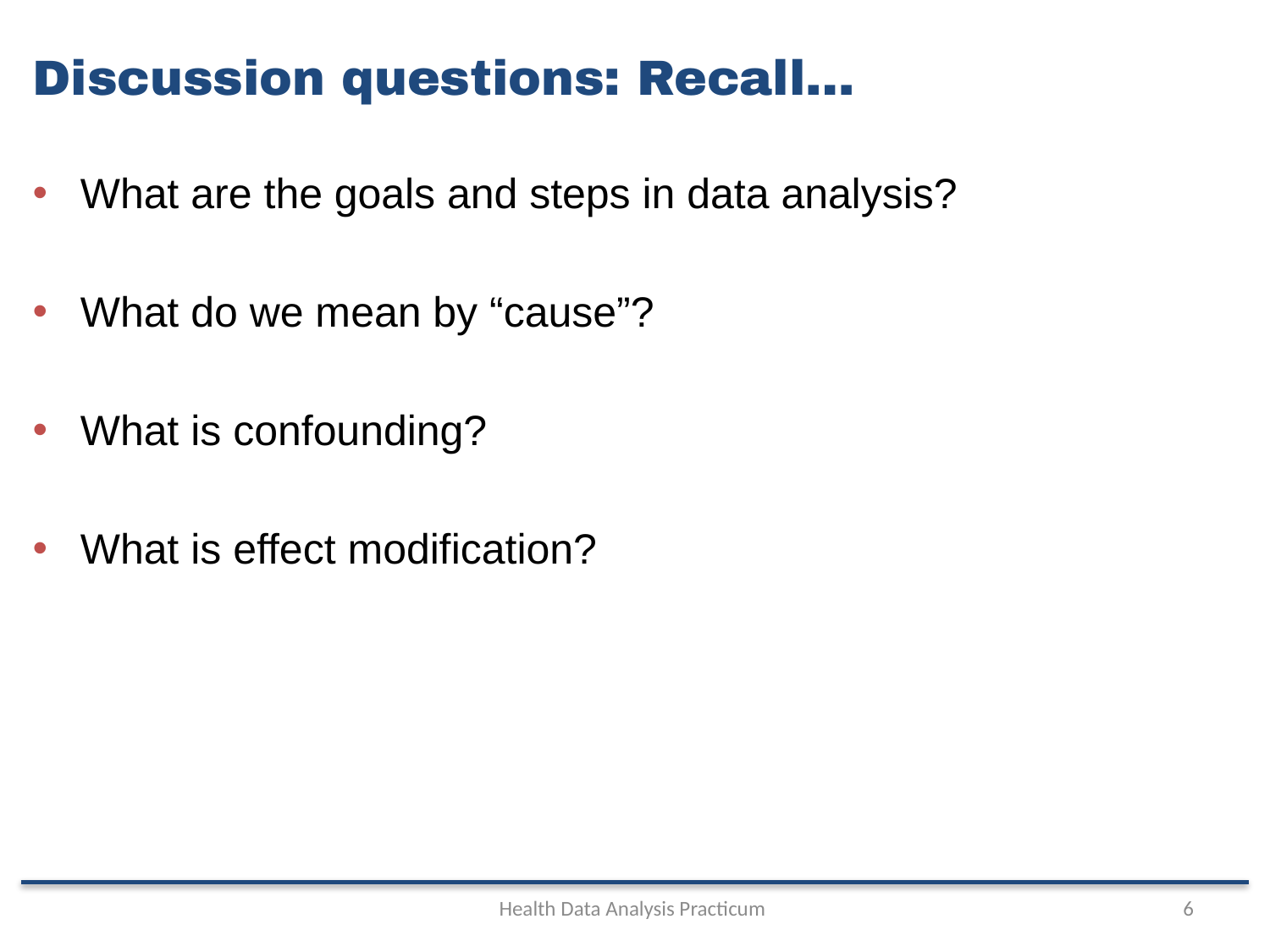

# Discussion questions: Recall…
What are the goals and steps in data analysis?

What do we mean by “cause”?

What is confounding?

What is effect modification?
Health Data Analysis Practicum
6